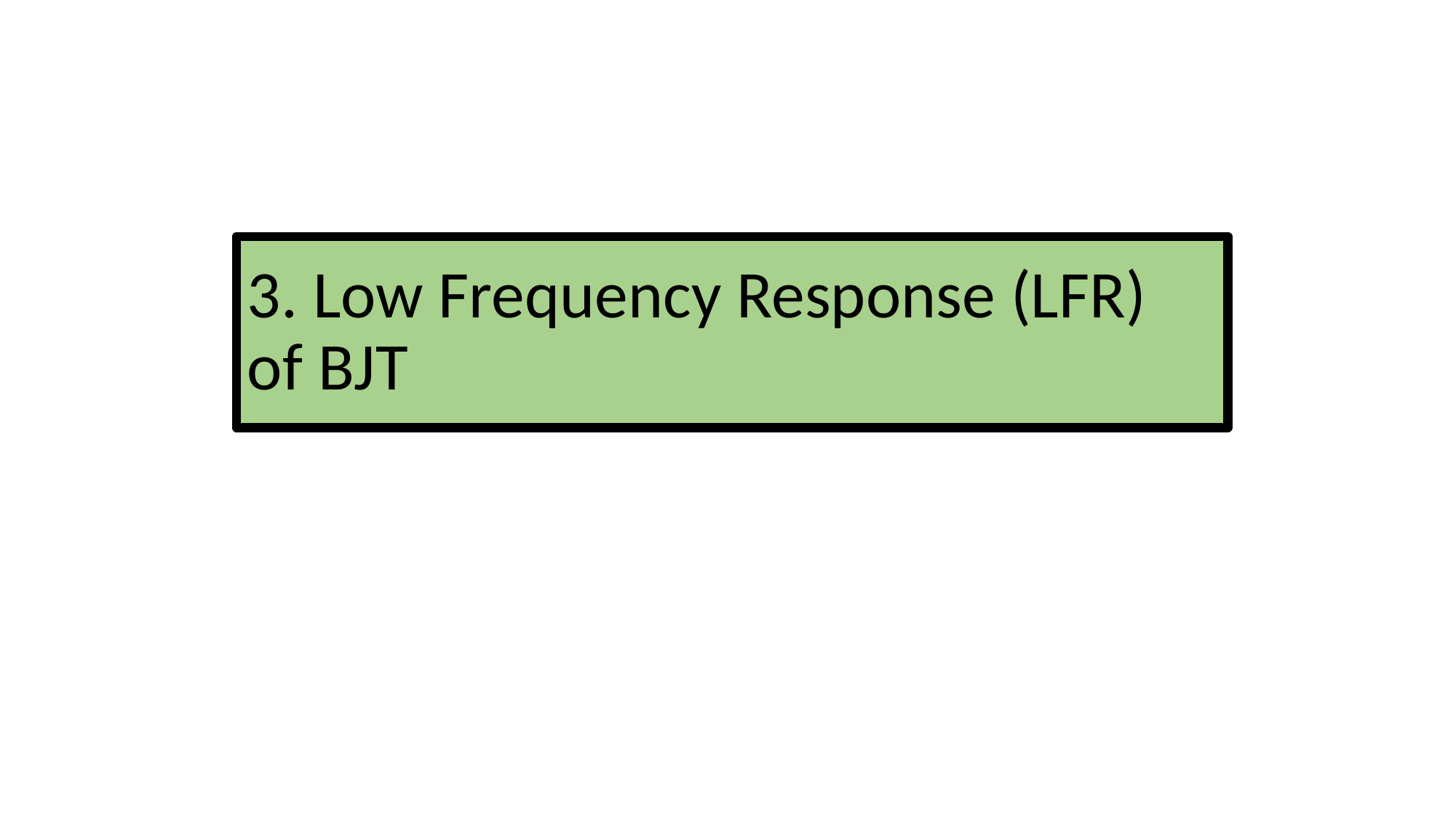

# 3. Low Frequency Response (LFR) of BJT